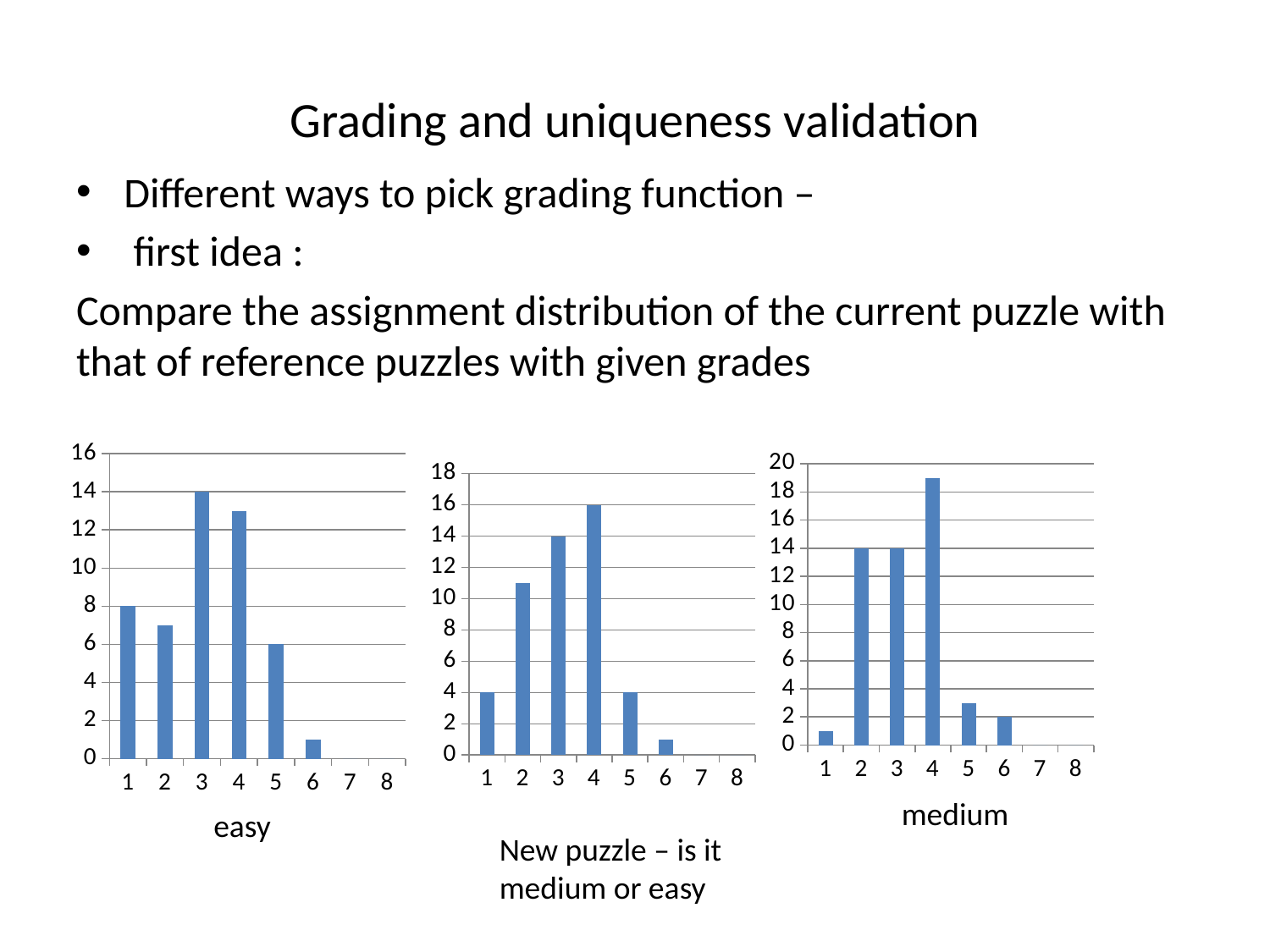

# Grading and uniqueness validation
Different ways to pick grading function –
 first idea :
Compare the assignment distribution of the current puzzle with that of reference puzzles with given grades

### Chart

| Category | Series 1 |
|---|---|
| 1 | 8.0 |
| 2 | 7.0 |
| 3 | 14.0 |
| 4 | 13.0 |
| 5 | 6.0 |
| 6 | 1.0 |
| 7 | 0.0 |
| 8 | 0.0 |

### Chart

| Category | Series 1 |
|---|---|
| 1 | 1.0 |
| 2 | 14.0 |
| 3 | 14.0 |
| 4 | 19.0 |
| 5 | 3.0 |
| 6 | 2.0 |
| 7 | 0.0 |
| 8 | 0.0 |

### Chart

| Category | Series 1 |
|---|---|
| 1 | 4.0 |
| 2 | 11.0 |
| 3 | 14.0 |
| 4 | 16.0 |
| 5 | 4.0 |
| 6 | 1.0 |
| 7 | 0.0 |
| 8 | 0.0 |
medium
easy
New puzzle – is it medium or easy